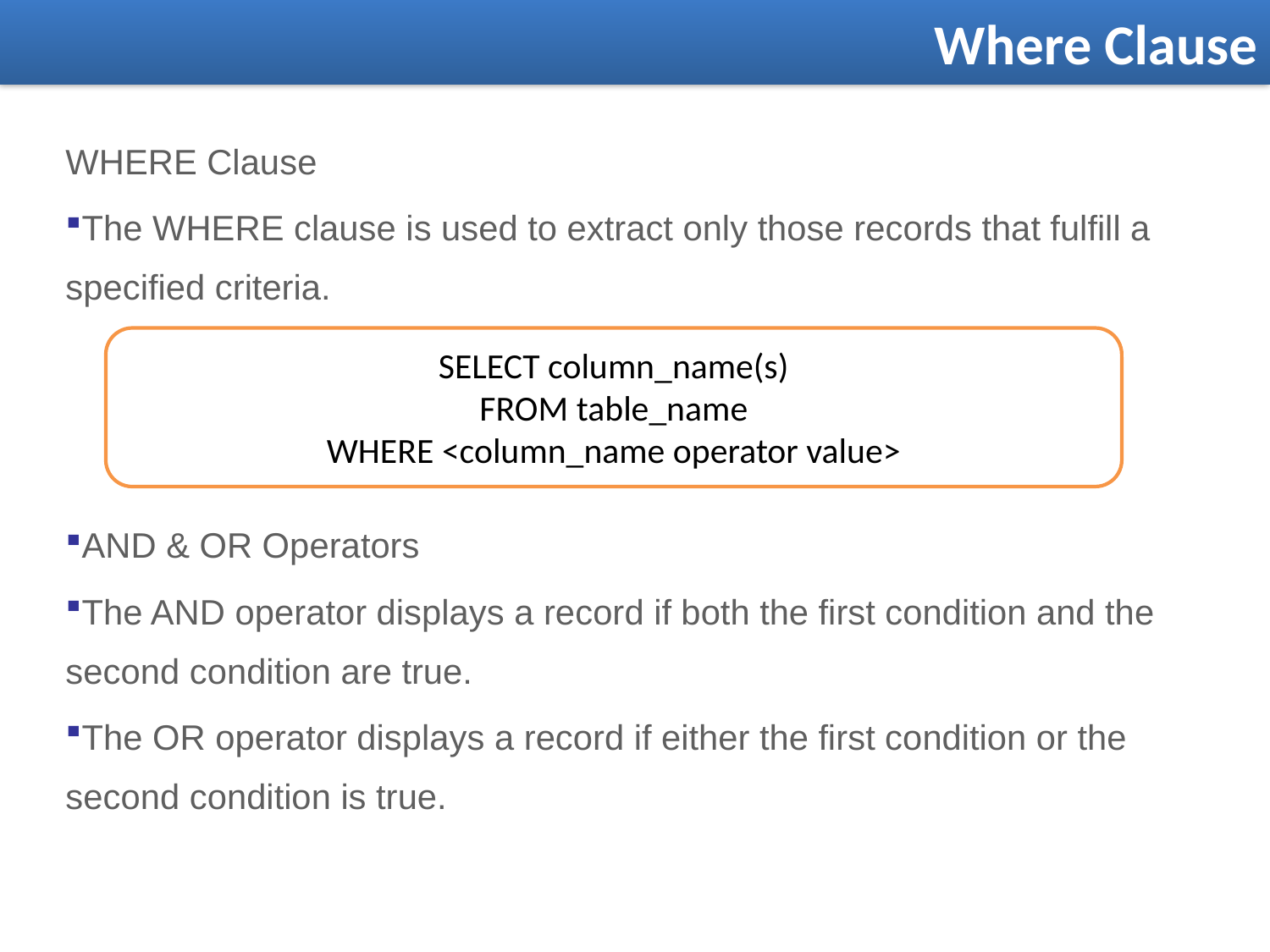

Where Clause
WHERE Clause
The WHERE clause is used to extract only those records that fulfill a specified criteria.

AND & OR Operators
The AND operator displays a record if both the first condition and the second condition are true.
The OR operator displays a record if either the first condition or the second condition is true.

SELECT column_name(s)
FROM table_name
WHERE <column_name operator value>